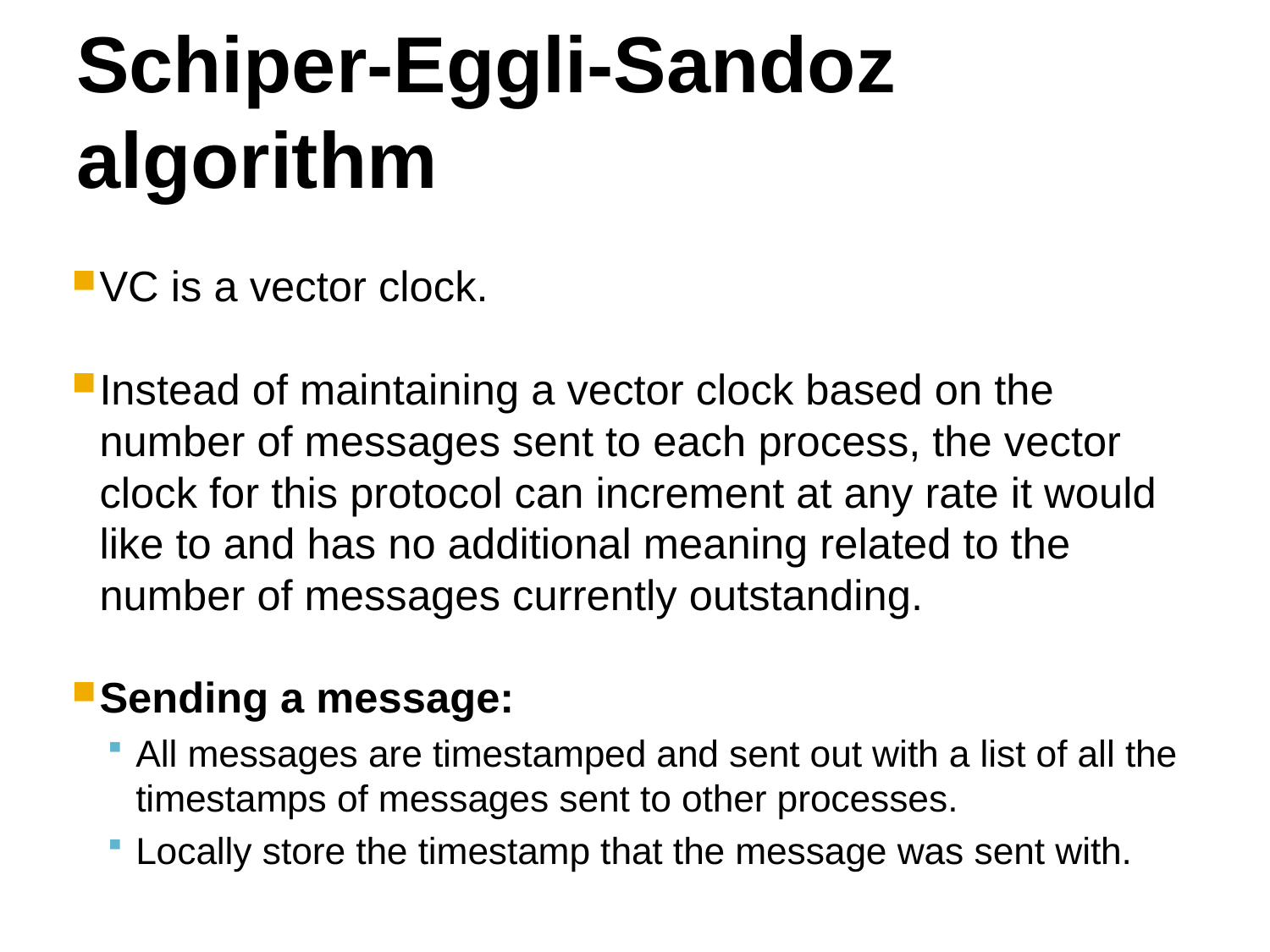

# Schiper-Eggli-Sandoz algorithm
VC is a vector clock.

Instead of maintaining a vector clock based on the number of messages sent to each process, the vector clock for this protocol can increment at any rate it would like to and has no additional meaning related to the number of messages currently outstanding.

Sending a message:
All messages are timestamped and sent out with a list of all the timestamps of messages sent to other processes.
Locally store the timestamp that the message was sent with.